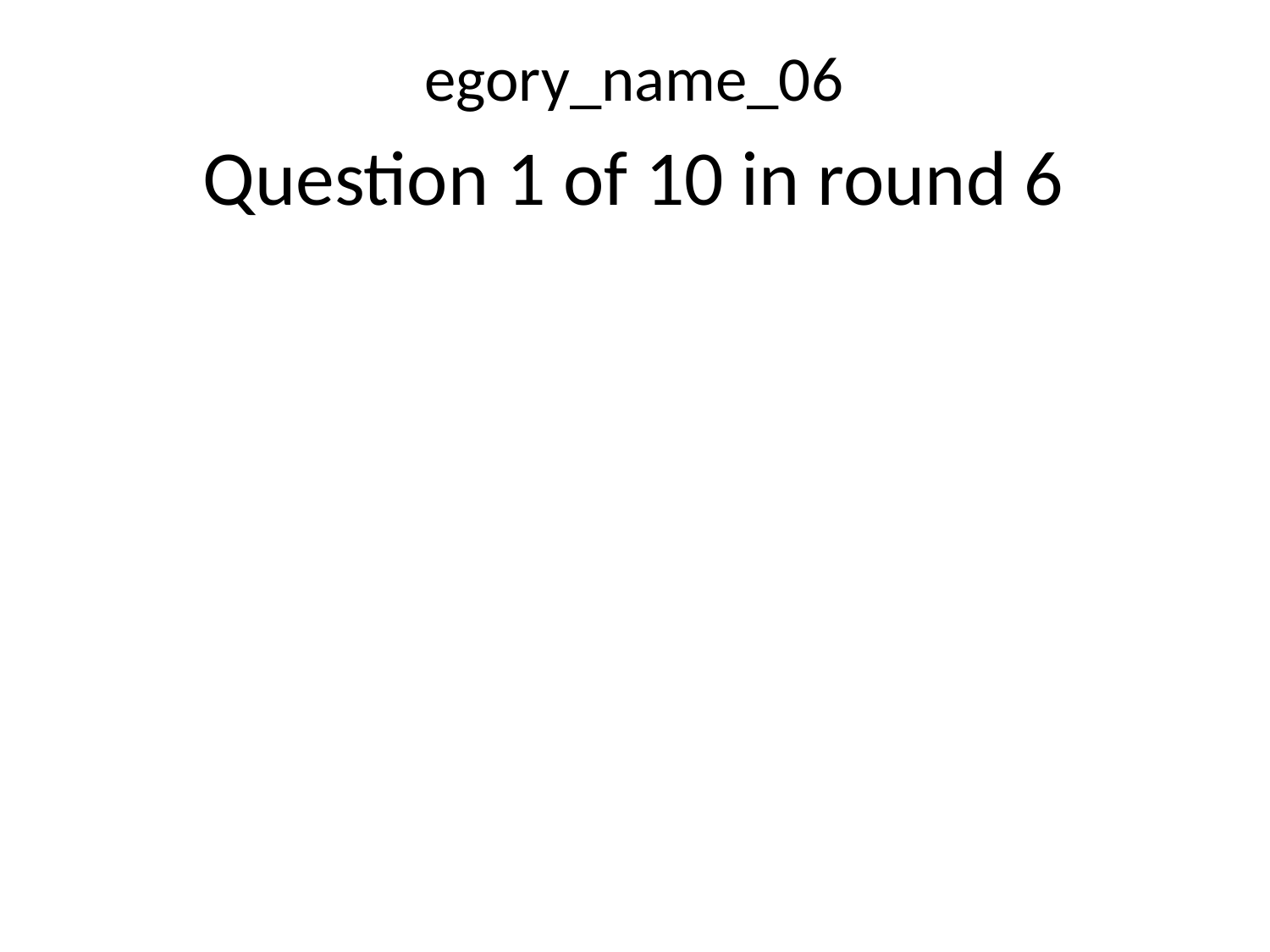

egory_name_06
Question 1 of 10 in round 6